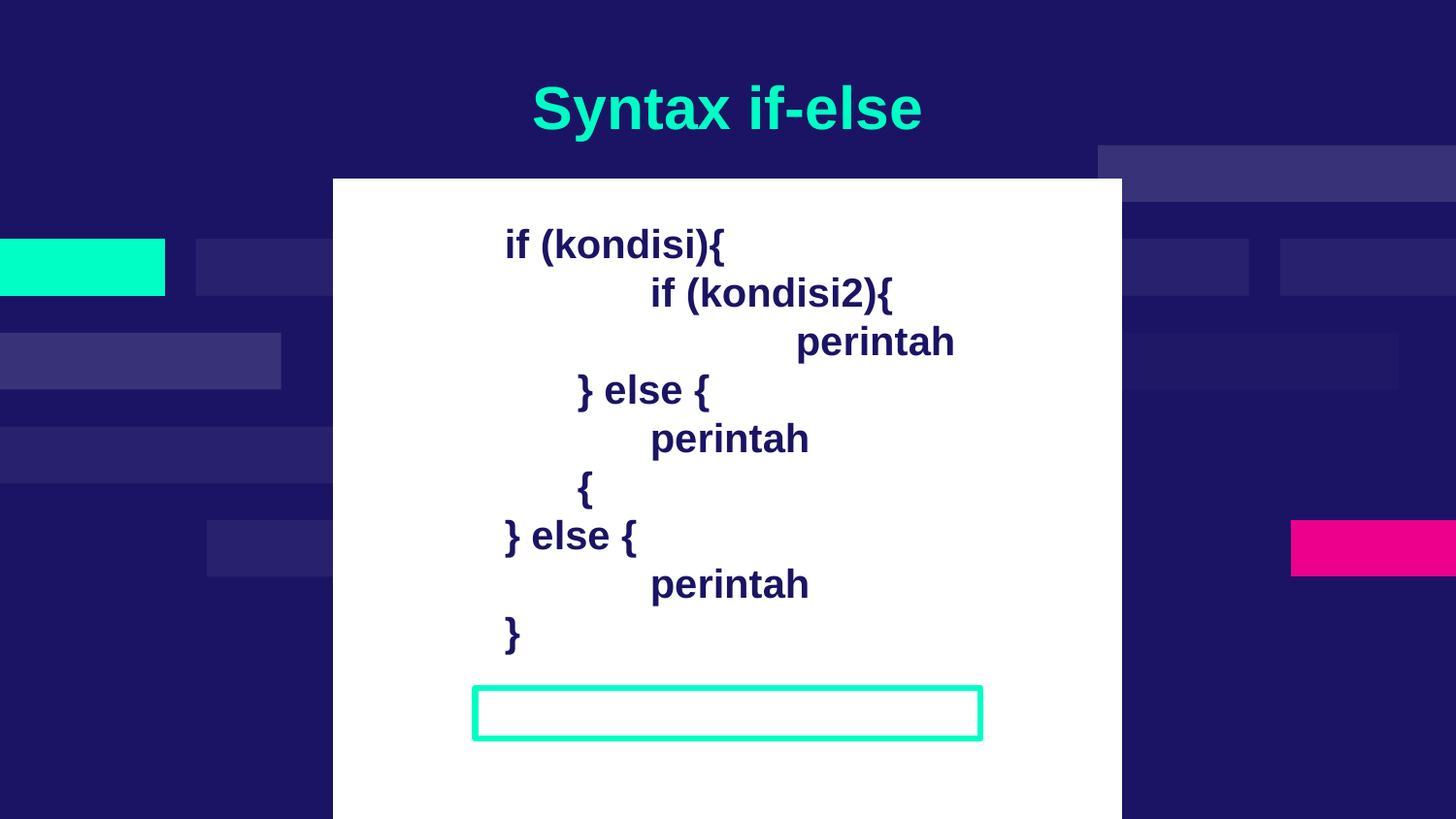

# Syntax if-else
if (kondisi){
	if (kondisi2){
		perintah
} else {
	perintah
{
} else {
	perintah
}